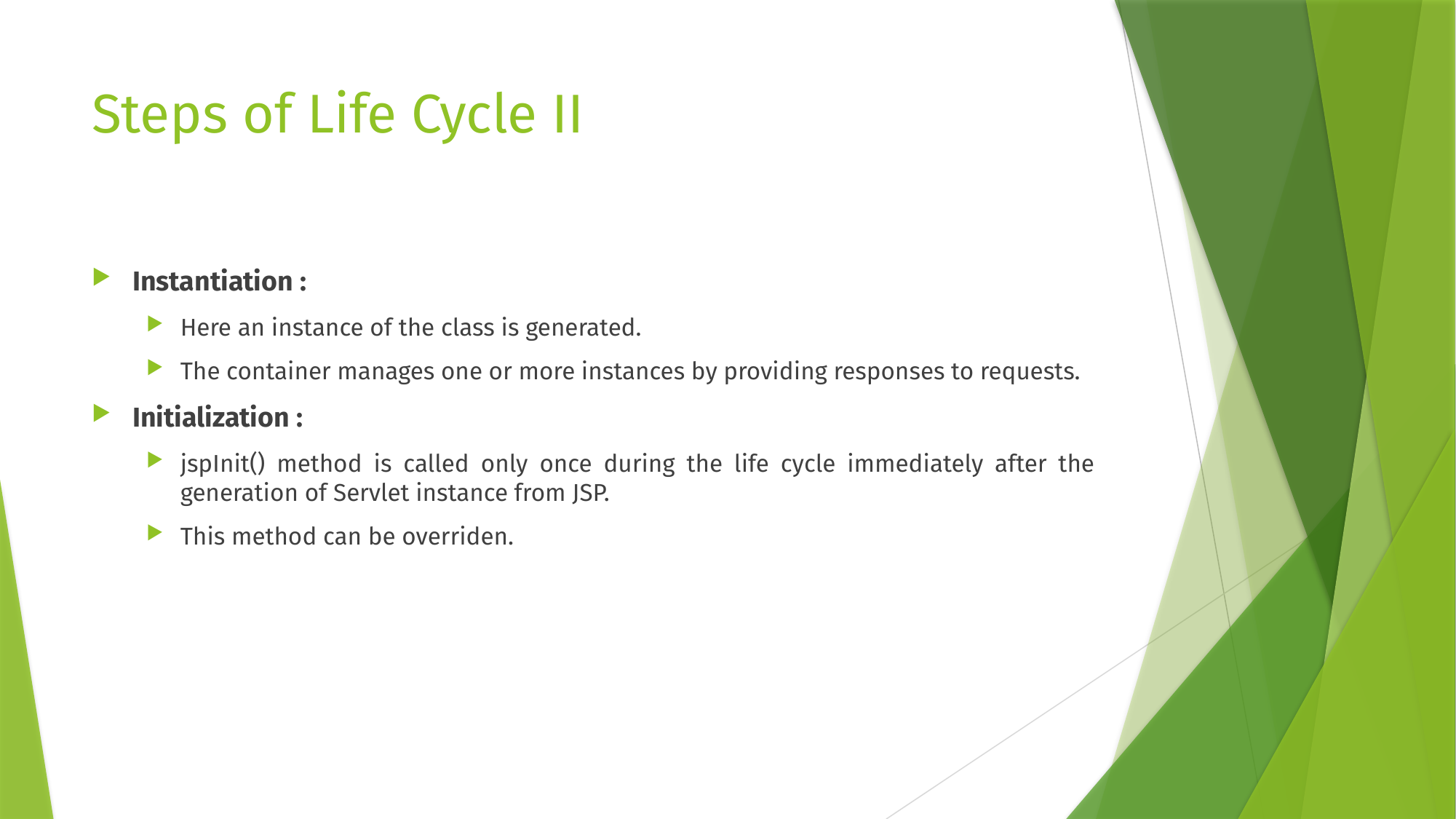

# Steps of Life Cycle II
Instantiation :
Here an instance of the class is generated.
The container manages one or more instances by providing responses to requests.
Initialization :
jspInit() method is called only once during the life cycle immediately after the generation of Servlet instance from JSP.
This method can be overriden.